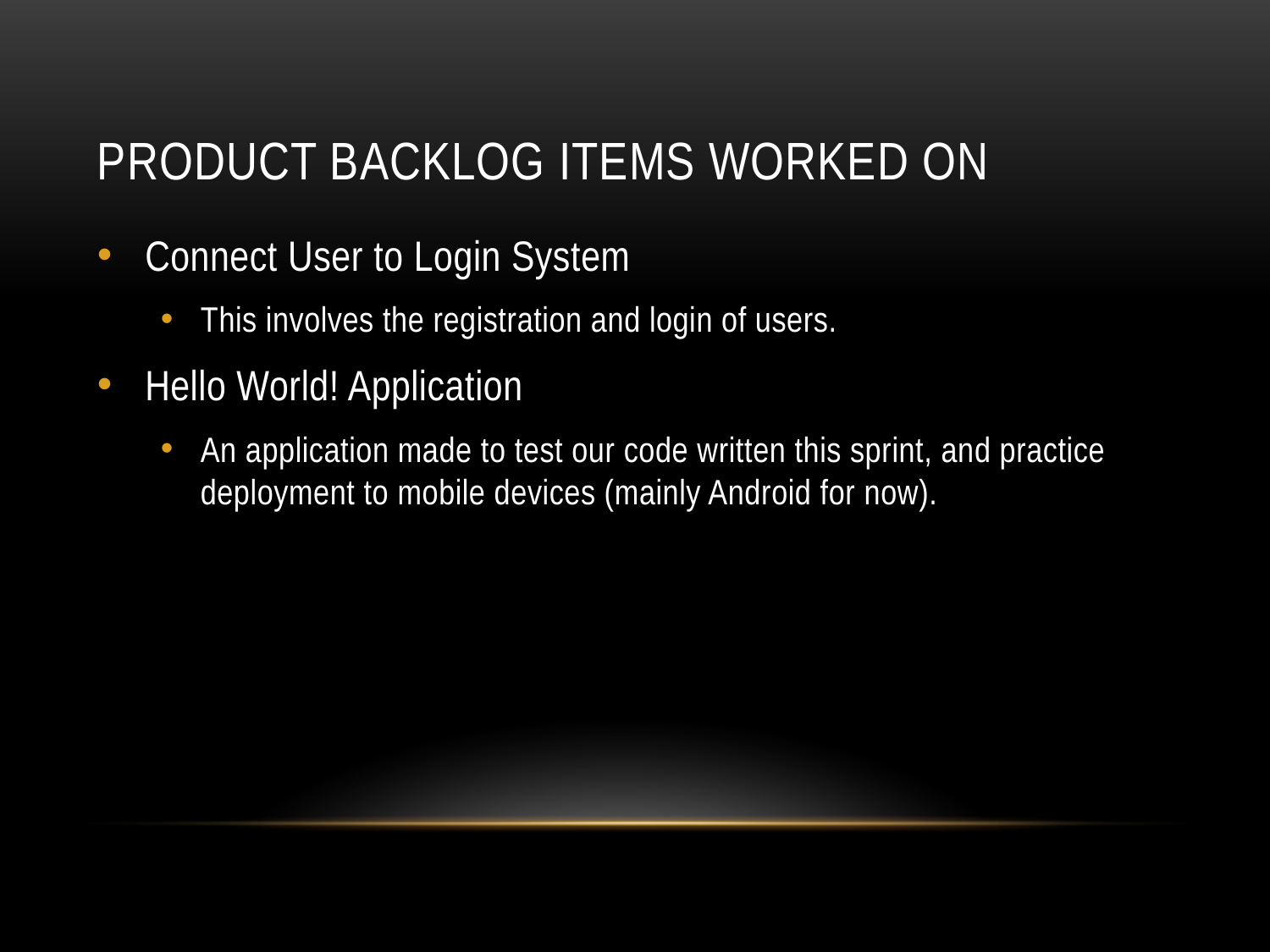

# Product Backlog Items Worked On
Connect User to Login System
This involves the registration and login of users.
Hello World! Application
An application made to test our code written this sprint, and practice deployment to mobile devices (mainly Android for now).